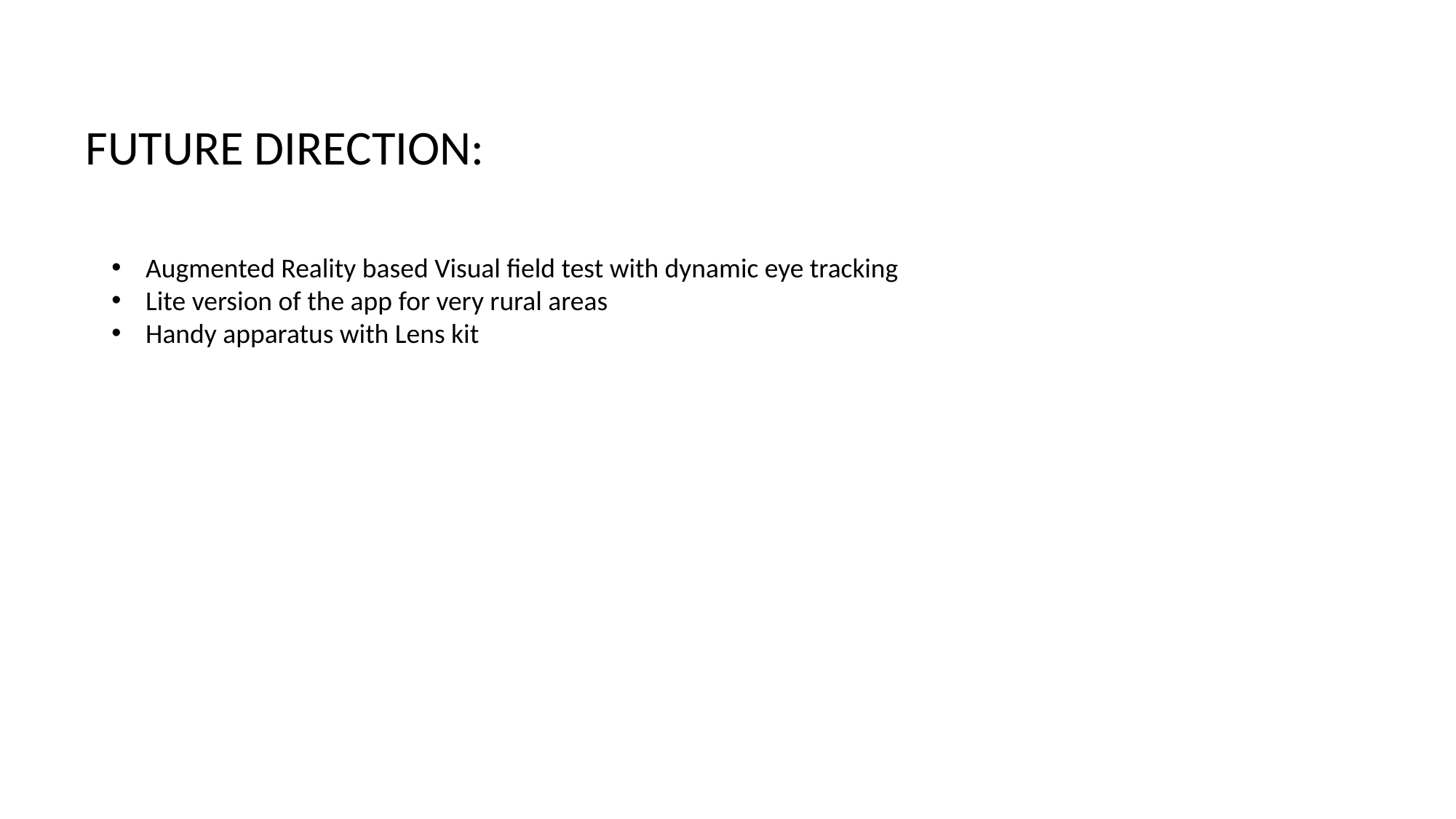

FUTURE DIRECTION:
Augmented Reality based Visual field test with dynamic eye tracking
Lite version of the app for very rural areas
Handy apparatus with Lens kit